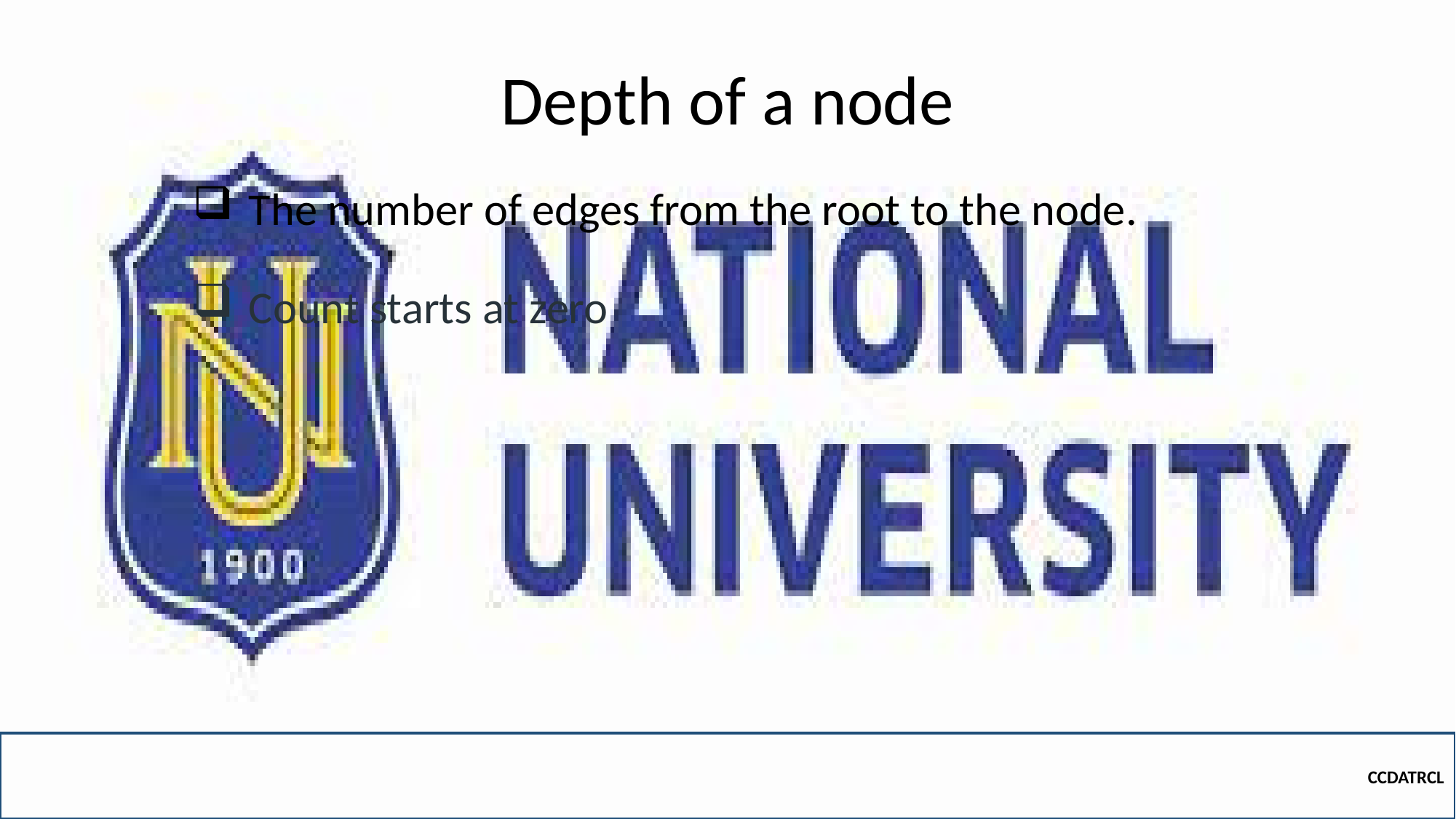

# Depth of a node
The number of edges from the root to the node.

Count starts at zero

CCDATRCL